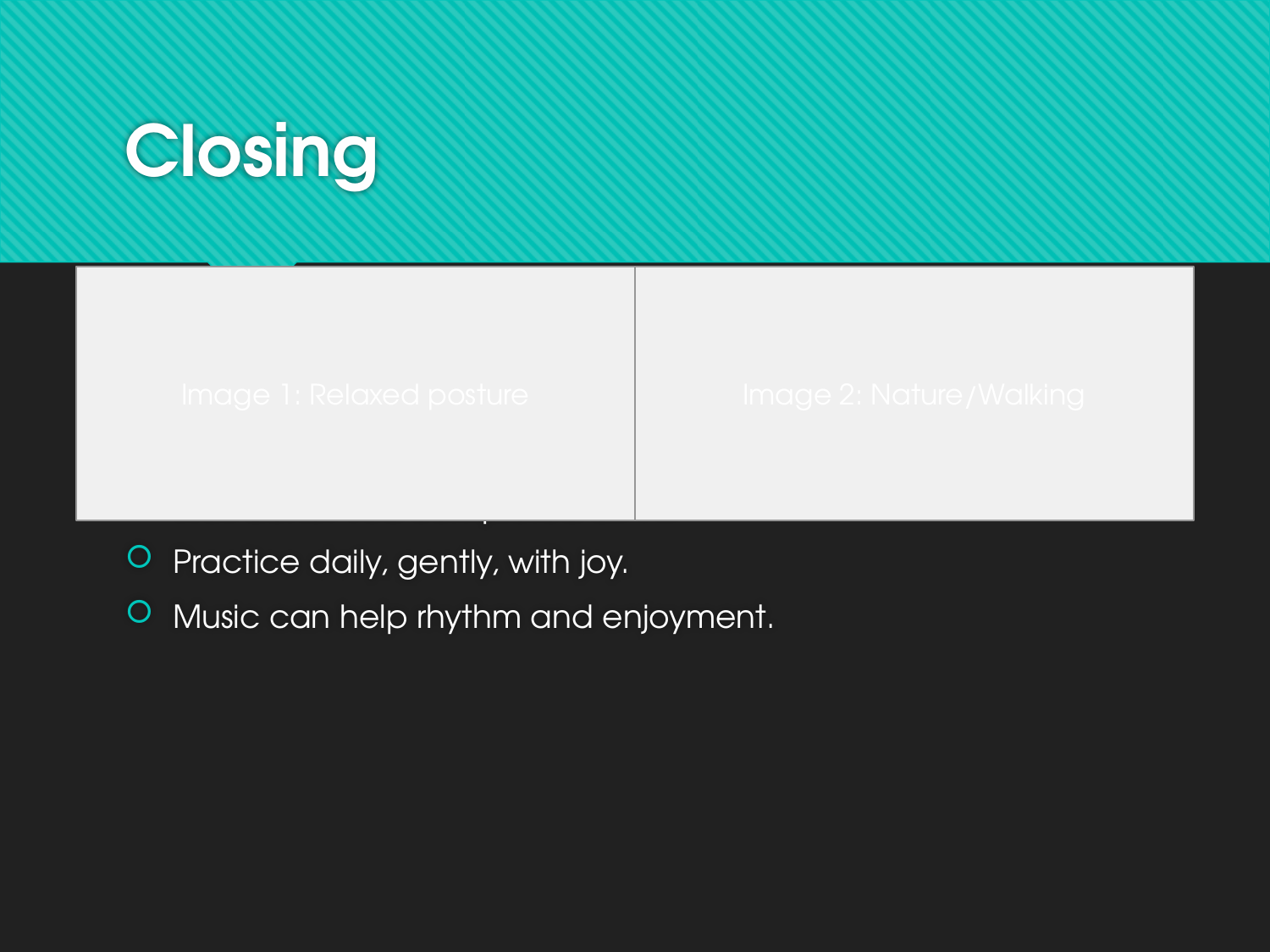

# Closing
Image 1: Relaxed posture
Image 2: Nature/Walking
Well done. You completed all 11.
Practice daily, gently, with joy.
Music can help rhythm and enjoyment.